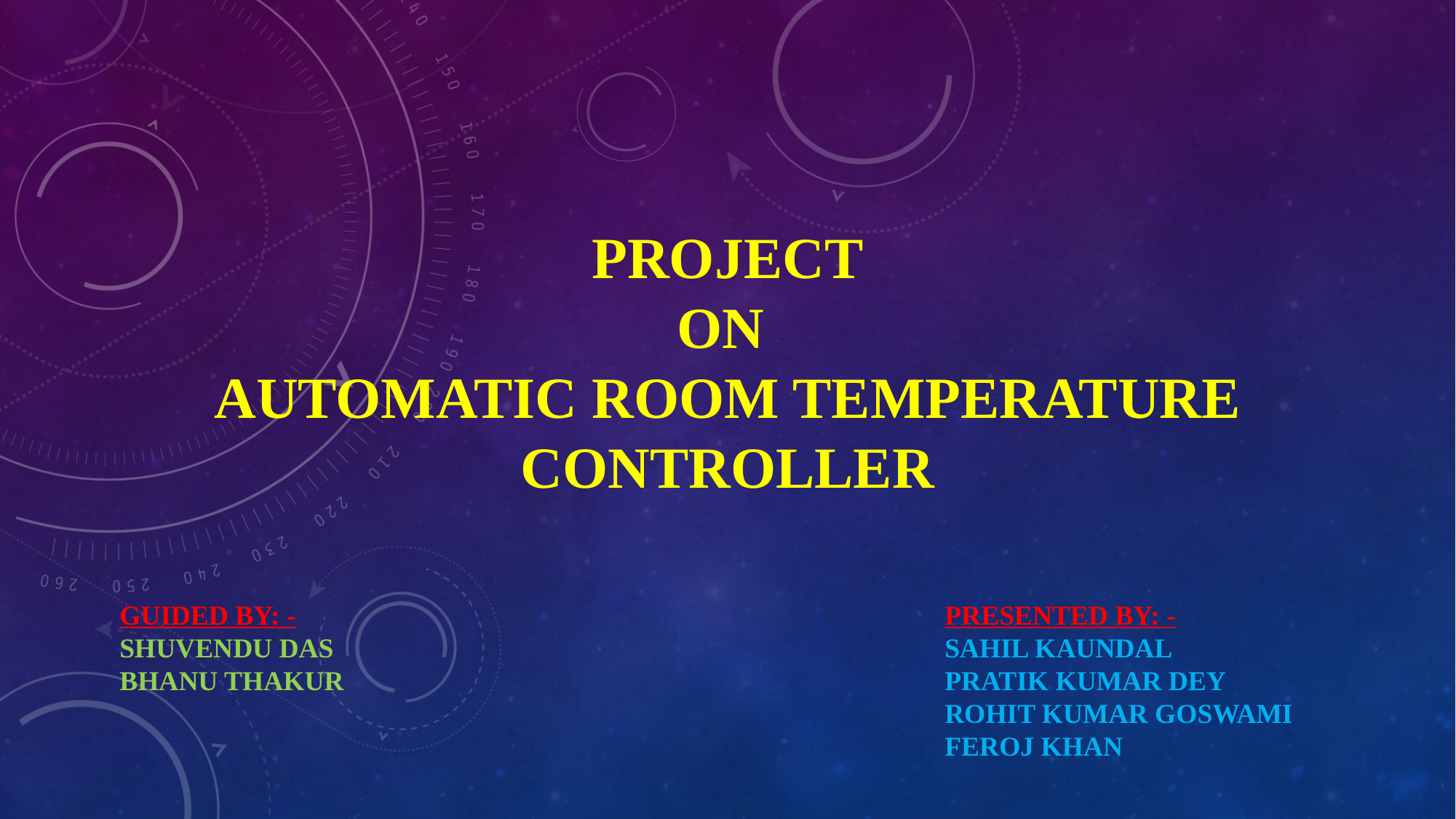

# PROJECT on Automatic Room Temperature Controller
GUIDED BY: -
SHUVENDU DAS
BHANU THAKUR
PRESENTED BY: -
SAHIL KAUNDAL
PRATIK KUMAR DEY
ROHIT KUMAR GOSWAMI
FEROJ KHAN